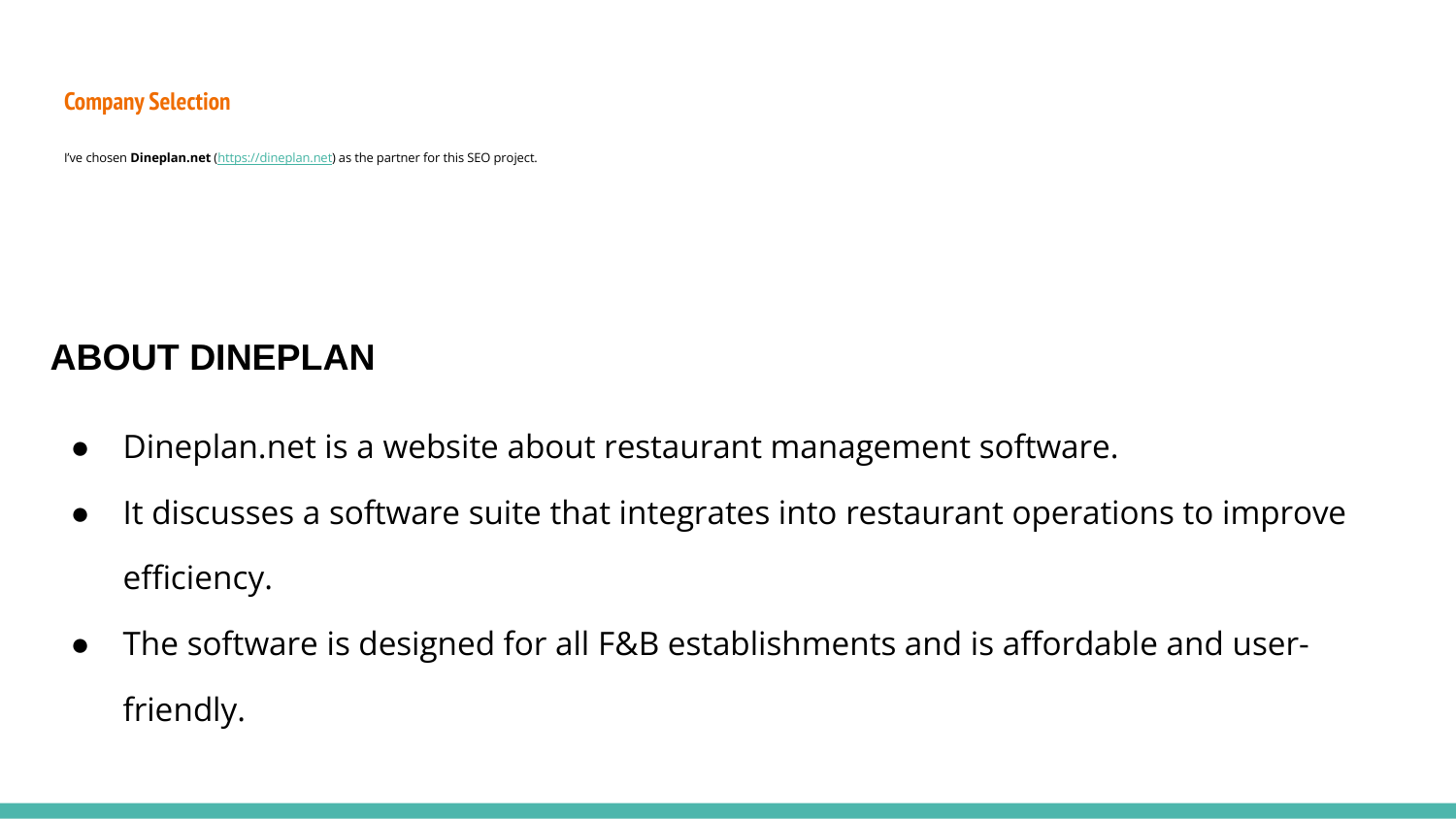

# Company Selection

I’ve chosen Dineplan.net (https://dineplan.net) as the partner for this SEO project.
ABOUT DINEPLAN
Dineplan.net is a website about restaurant management software.
It discusses a software suite that integrates into restaurant operations to improve efficiency.
The software is designed for all F&B establishments and is affordable and user-friendly.